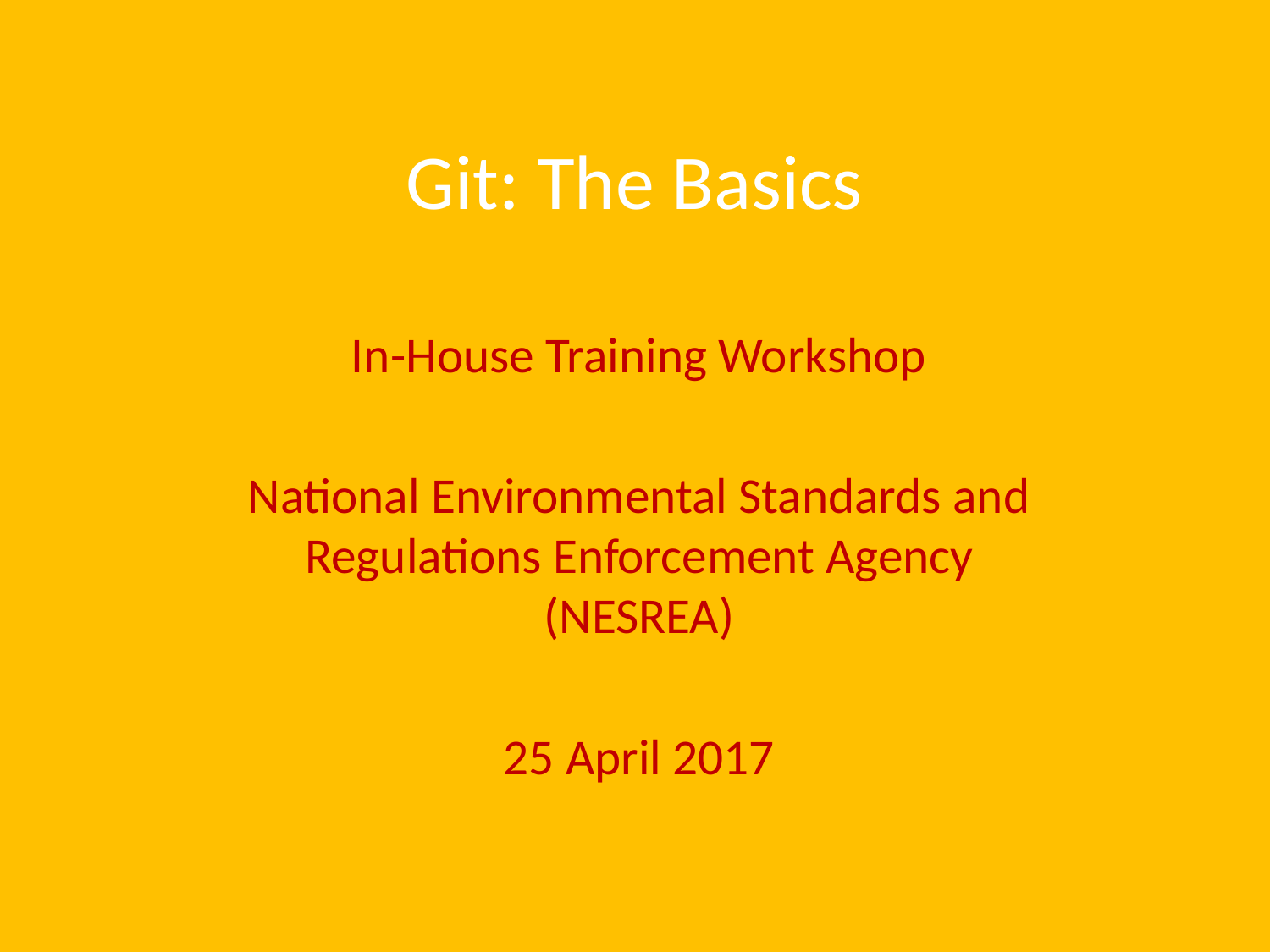

# Git: The Basics
In-House Training Workshop

National Environmental Standards and Regulations Enforcement Agency (NESREA)

25 April 2017